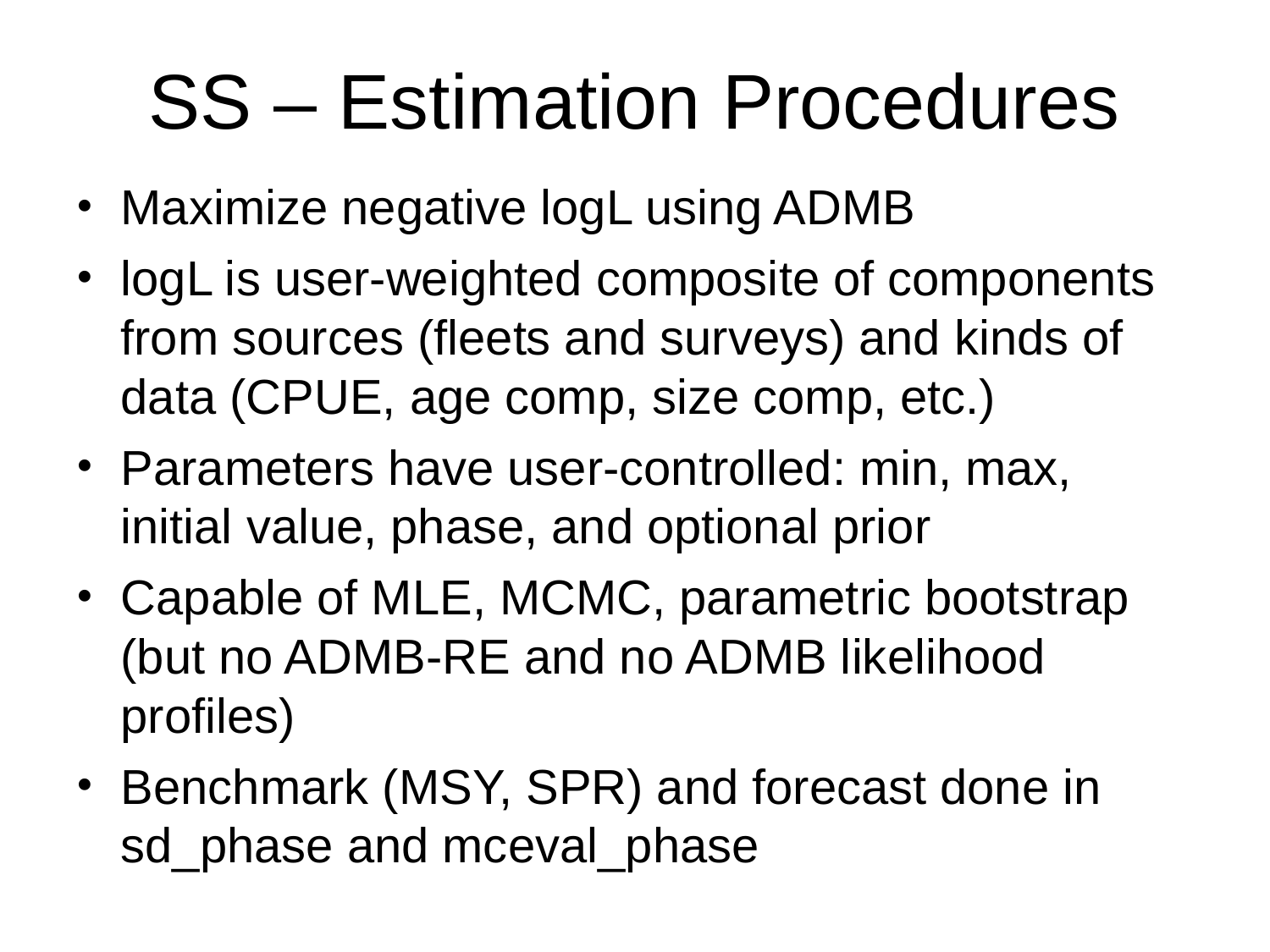

# SS – Estimation Procedures
Maximize negative logL using ADMB
logL is user-weighted composite of components from sources (fleets and surveys) and kinds of data (CPUE, age comp, size comp, etc.)
Parameters have user-controlled: min, max, initial value, phase, and optional prior
Capable of MLE, MCMC, parametric bootstrap (but no ADMB-RE and no ADMB likelihood profiles)
Benchmark (MSY, SPR) and forecast done in sd_phase and mceval_phase